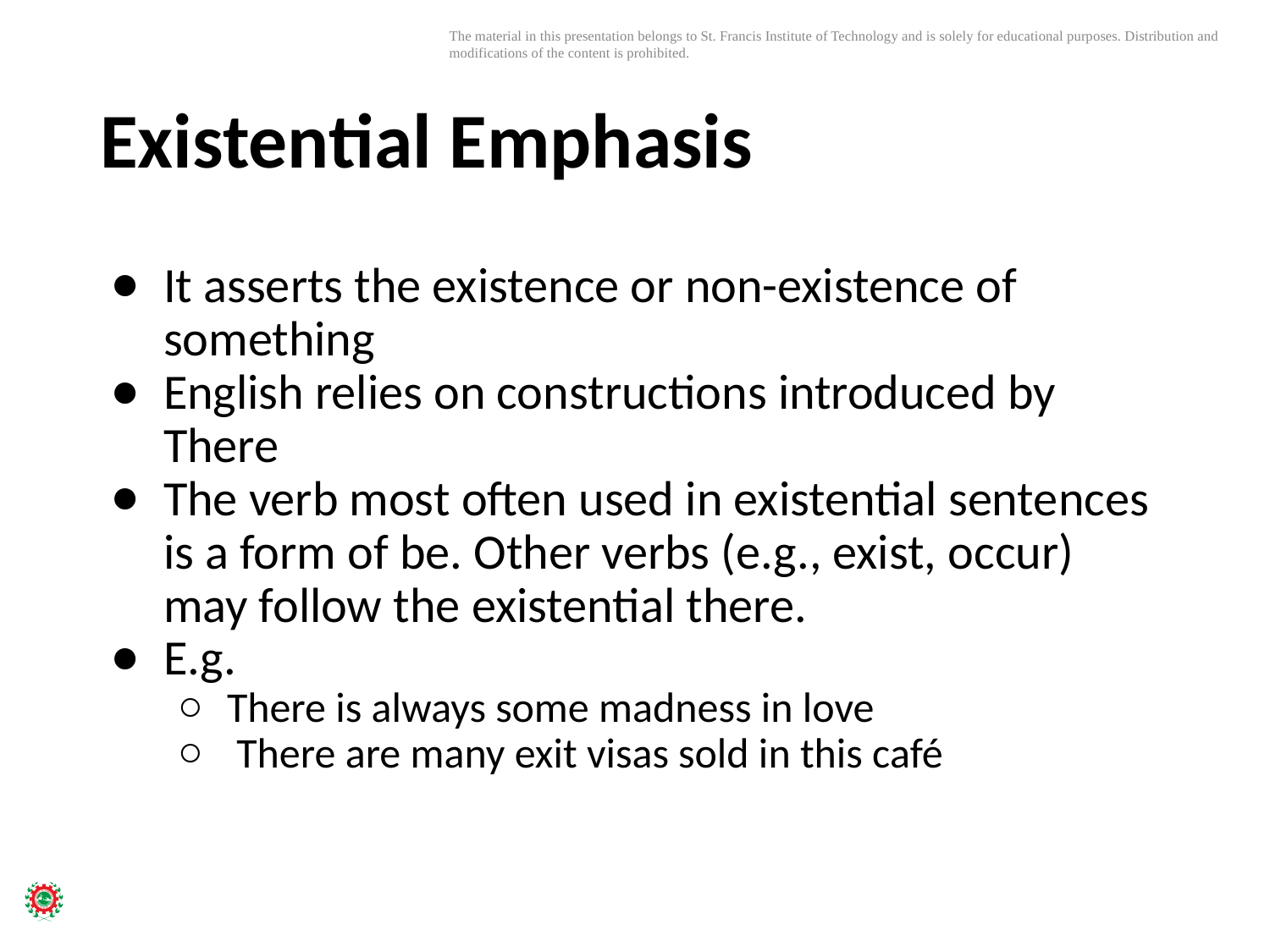

# Existential Emphasis
It asserts the existence or non-existence of something
English relies on constructions introduced by There
The verb most often used in existential sentences is a form of be. Other verbs (e.g., exist, occur) may follow the existential there.
E.g.
There is always some madness in love
 There are many exit visas sold in this café